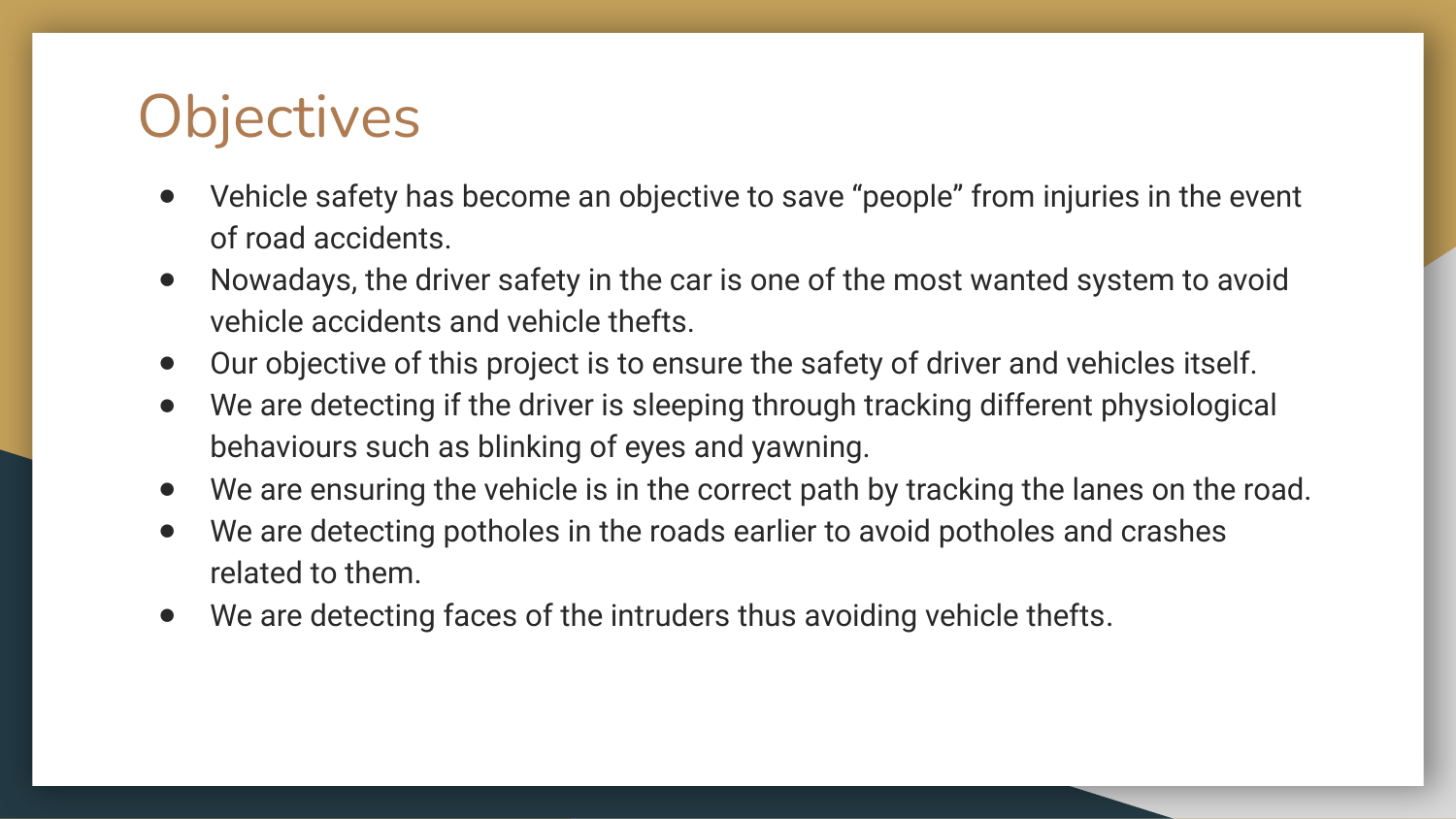

# Objectives
Vehicle safety has become an objective to save “people” from injuries in the event of road accidents.
Nowadays, the driver safety in the car is one of the most wanted system to avoid vehicle accidents and vehicle thefts.
Our objective of this project is to ensure the safety of driver and vehicles itself.
We are detecting if the driver is sleeping through tracking different physiological behaviours such as blinking of eyes and yawning.
We are ensuring the vehicle is in the correct path by tracking the lanes on the road.
We are detecting potholes in the roads earlier to avoid potholes and crashes related to them.
We are detecting faces of the intruders thus avoiding vehicle thefts.